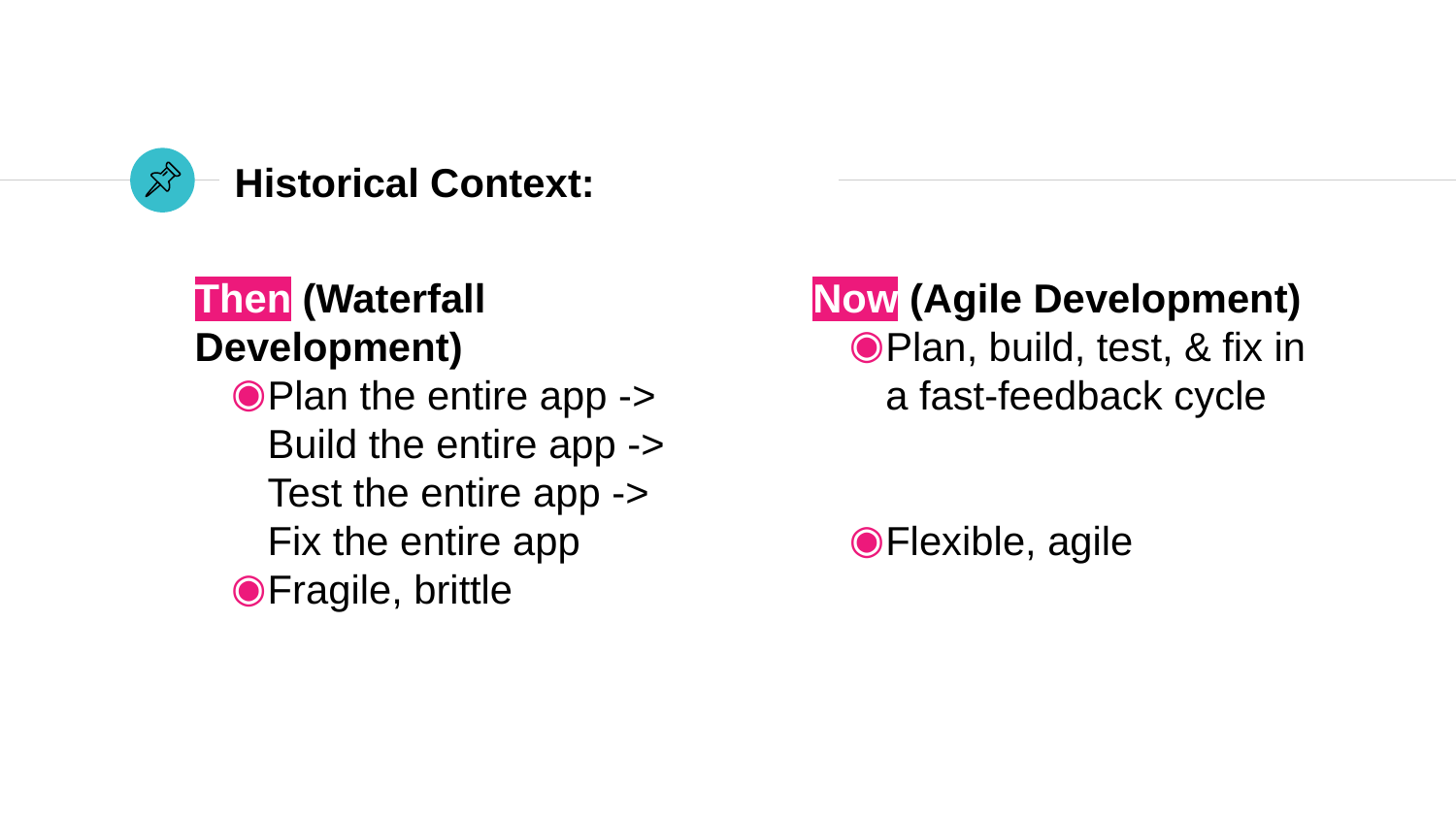

# Historical Context:

Then (Waterfall Development)
Plan the entire app ->
Build the entire app ->
Test the entire app ->
Fix the entire app
Fragile, brittle
Now (Agile Development)
Plan, build, test, & fix in a fast-feedback cycle
Flexible, agile